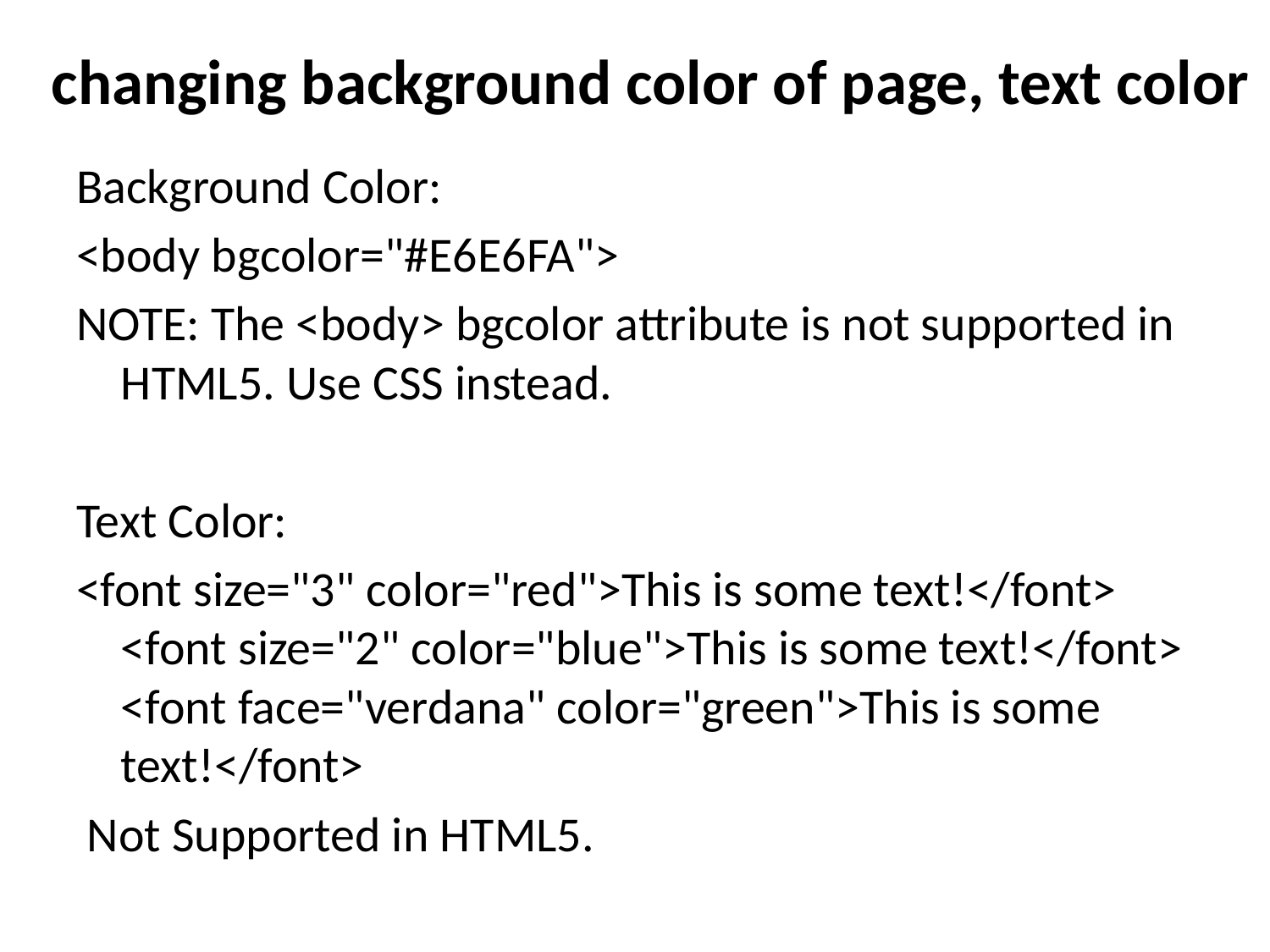

# changing background color of page, text color
Background Color:
<body bgcolor="#E6E6FA">
NOTE: The <body> bgcolor attribute is not supported in HTML5. Use CSS instead.

Text Color:
<font size="3" color="red">This is some text!</font>
<font size="2" color="blue">This is some text!</font>
<font face="verdana" color="green">This is some text!</font>
 Not Supported in HTML5.